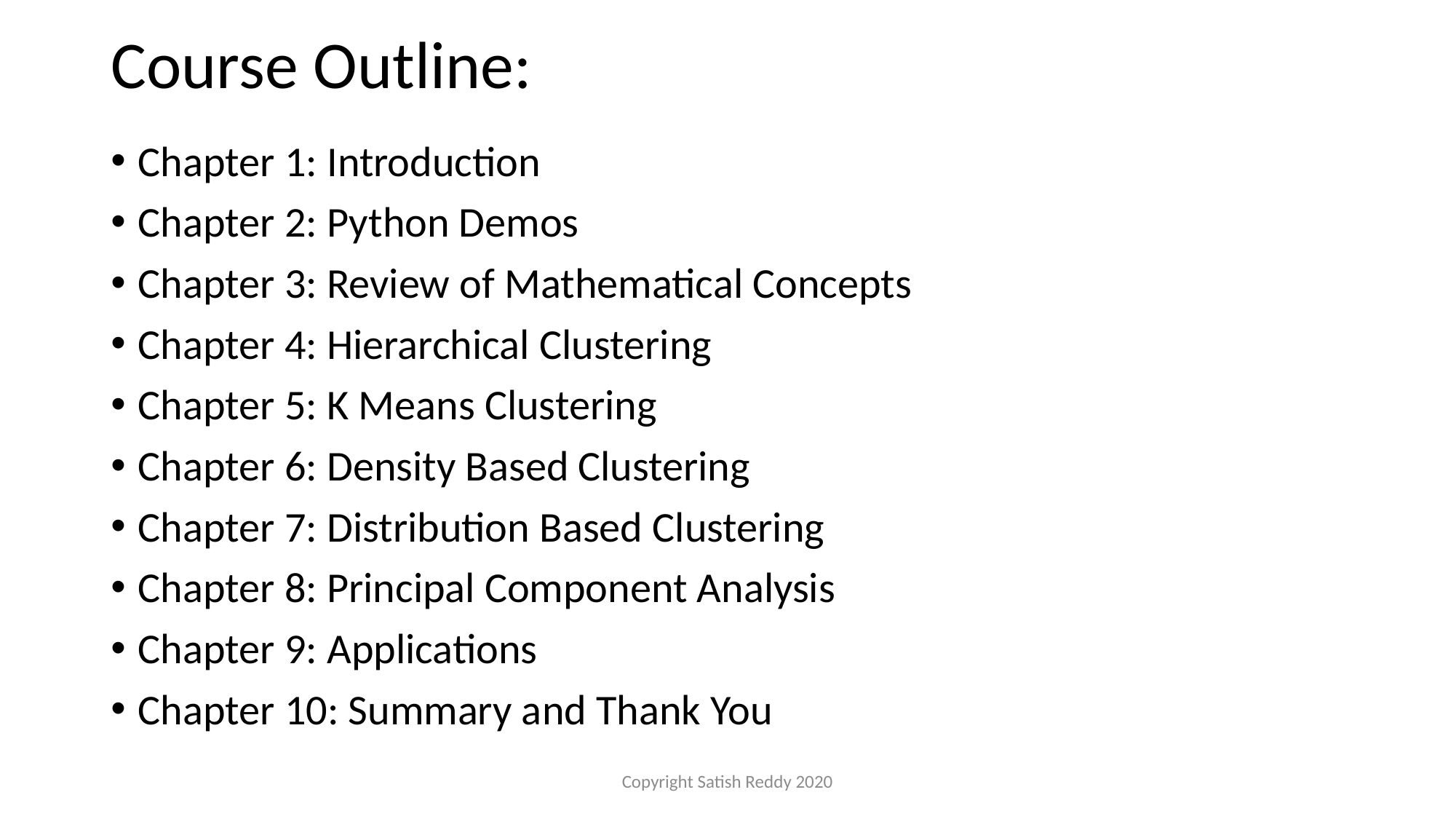

Course Outline:
Chapter 1: Introduction
Chapter 2: Python Demos
Chapter 3: Review of Mathematical Concepts
Chapter 4: Hierarchical Clustering
Chapter 5: K Means Clustering
Chapter 6: Density Based Clustering
Chapter 7: Distribution Based Clustering
Chapter 8: Principal Component Analysis
Chapter 9: Applications
Chapter 10: Summary and Thank You

Copyright Satish Reddy 2020